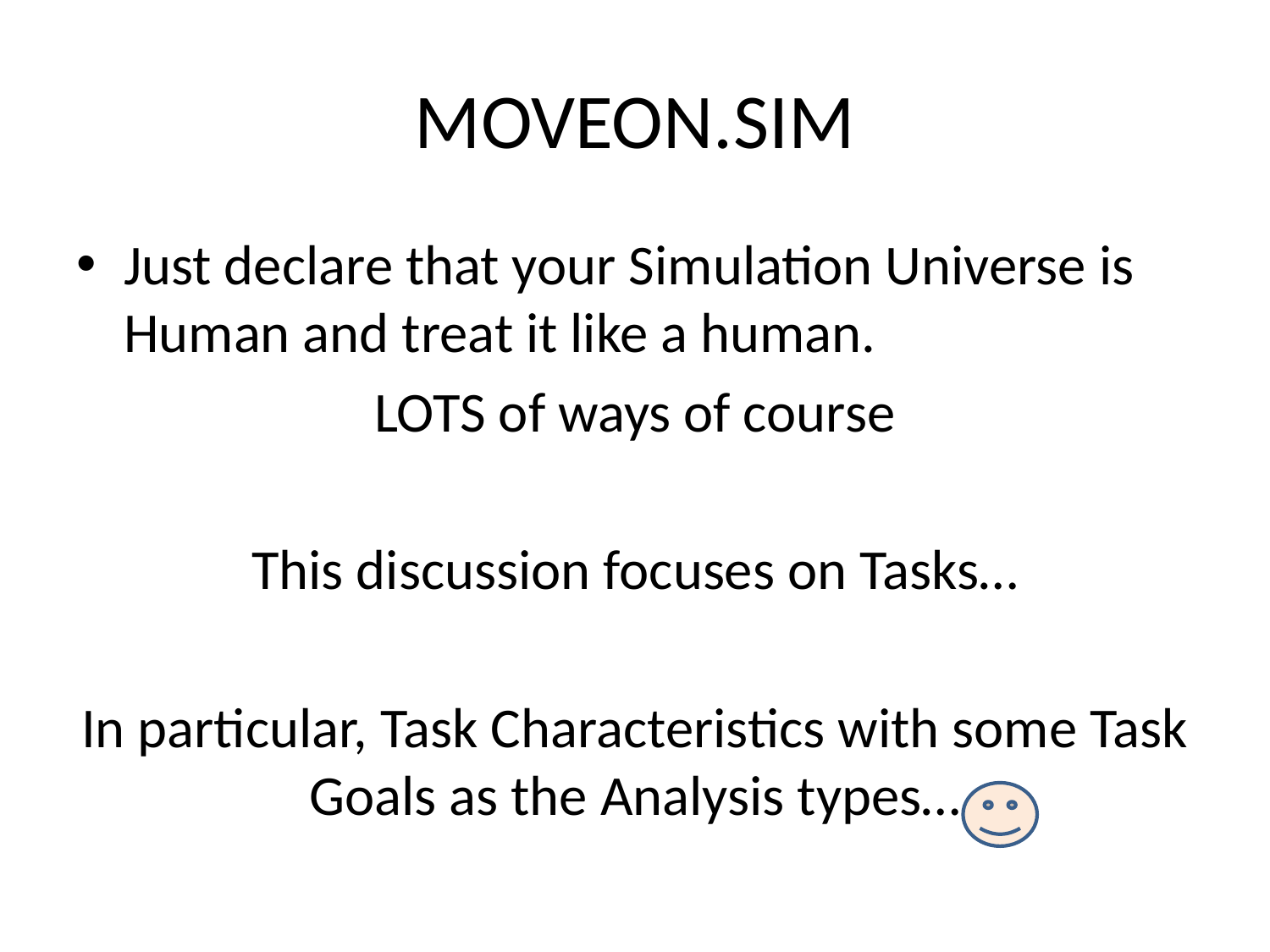

# MOVEON.SIM
Just declare that your Simulation Universe is Human and treat it like a human.
LOTS of ways of course

This discussion focuses on Tasks…

In particular, Task Characteristics with some Task Goals as the Analysis types…